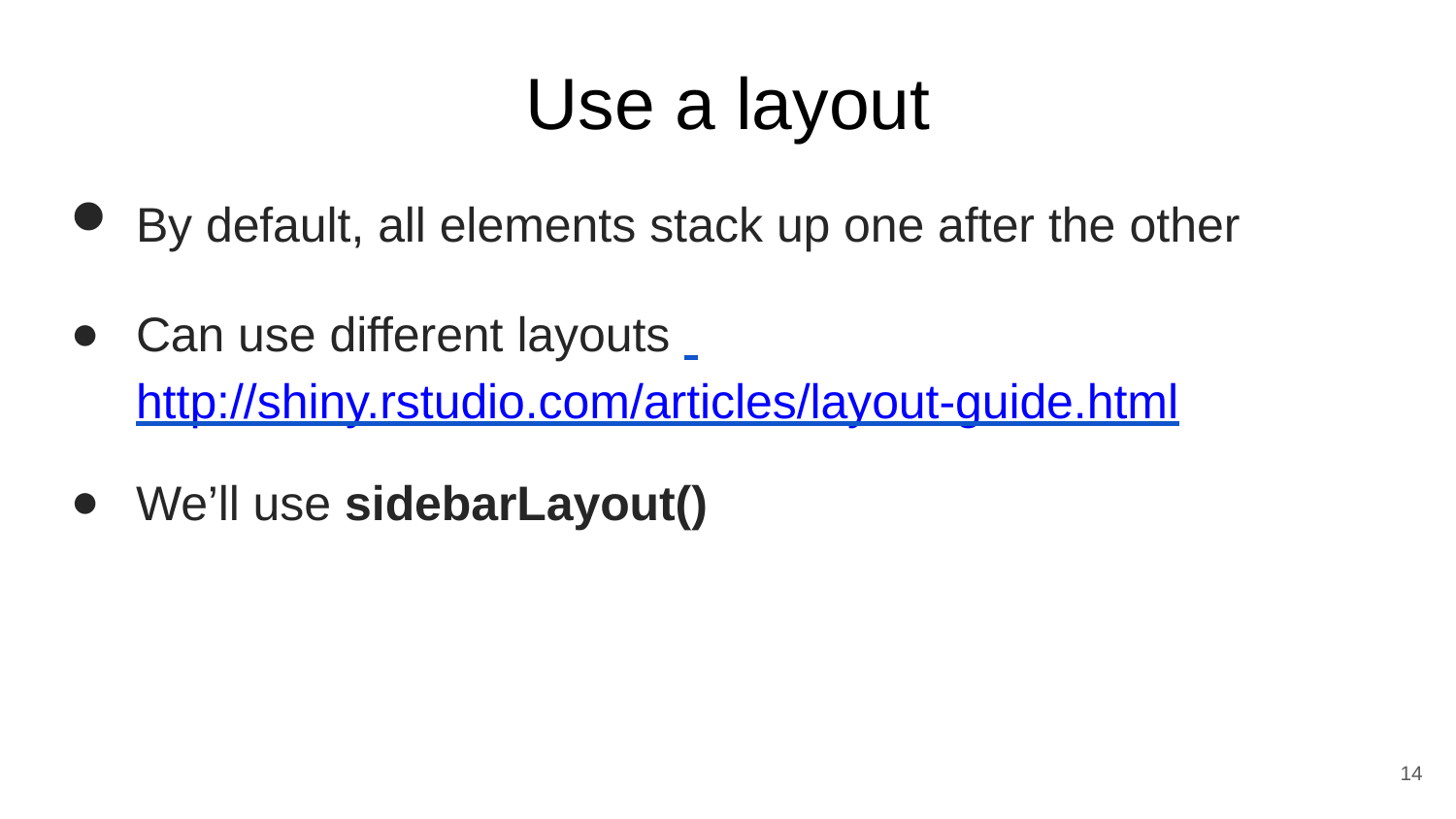

Use a layout
By default, all elements stack up one after the other

Can use different layouts  http://shiny.rstudio.com/articles/layout-guide.html

We’ll use sidebarLayout()
14